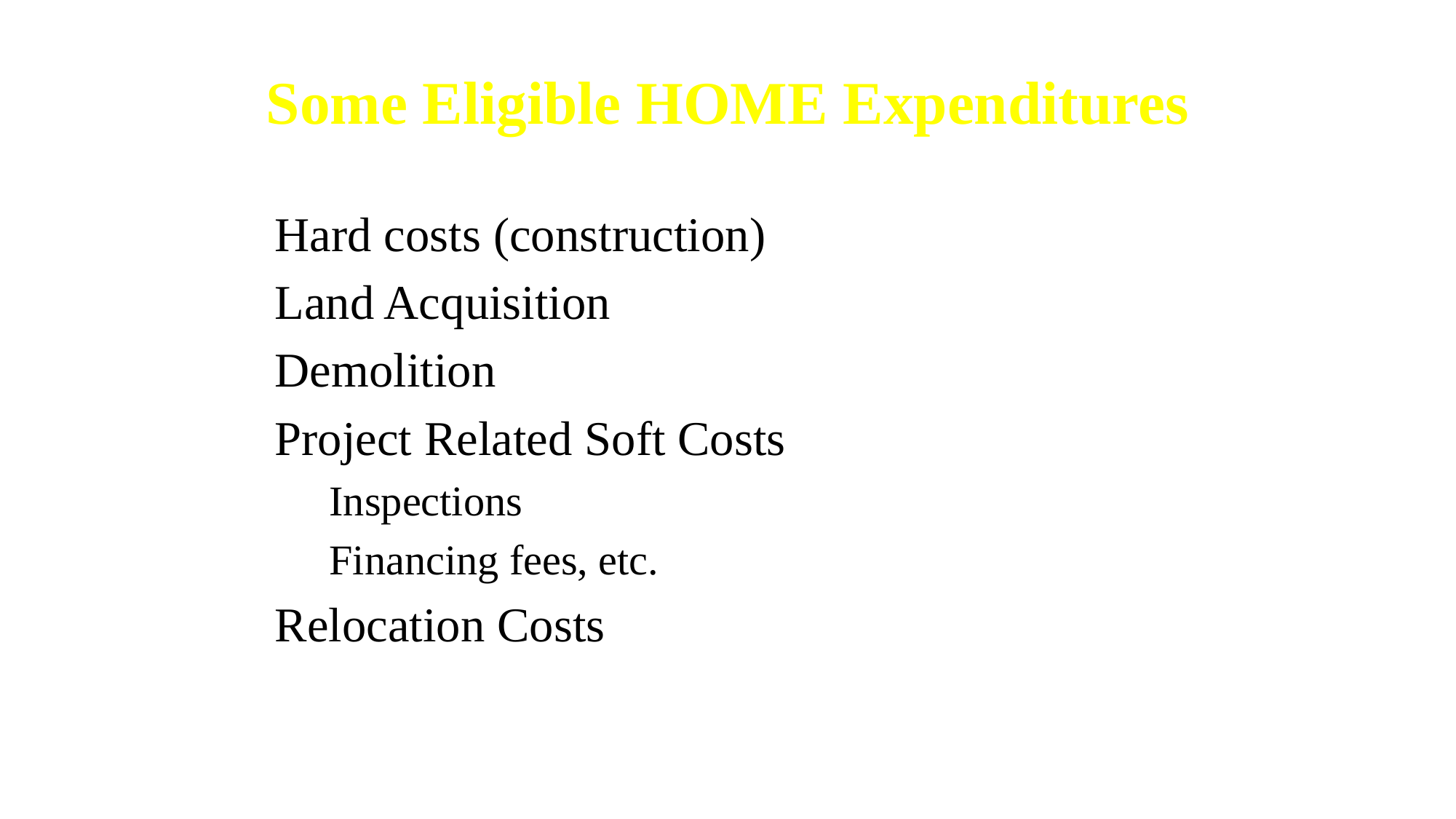

Some Eligible HOME Expenditures

Hard costs (construction)
Land Acquisition
Demolition
Project Related Soft Costs
Inspections
Financing fees, etc.
Relocation Costs